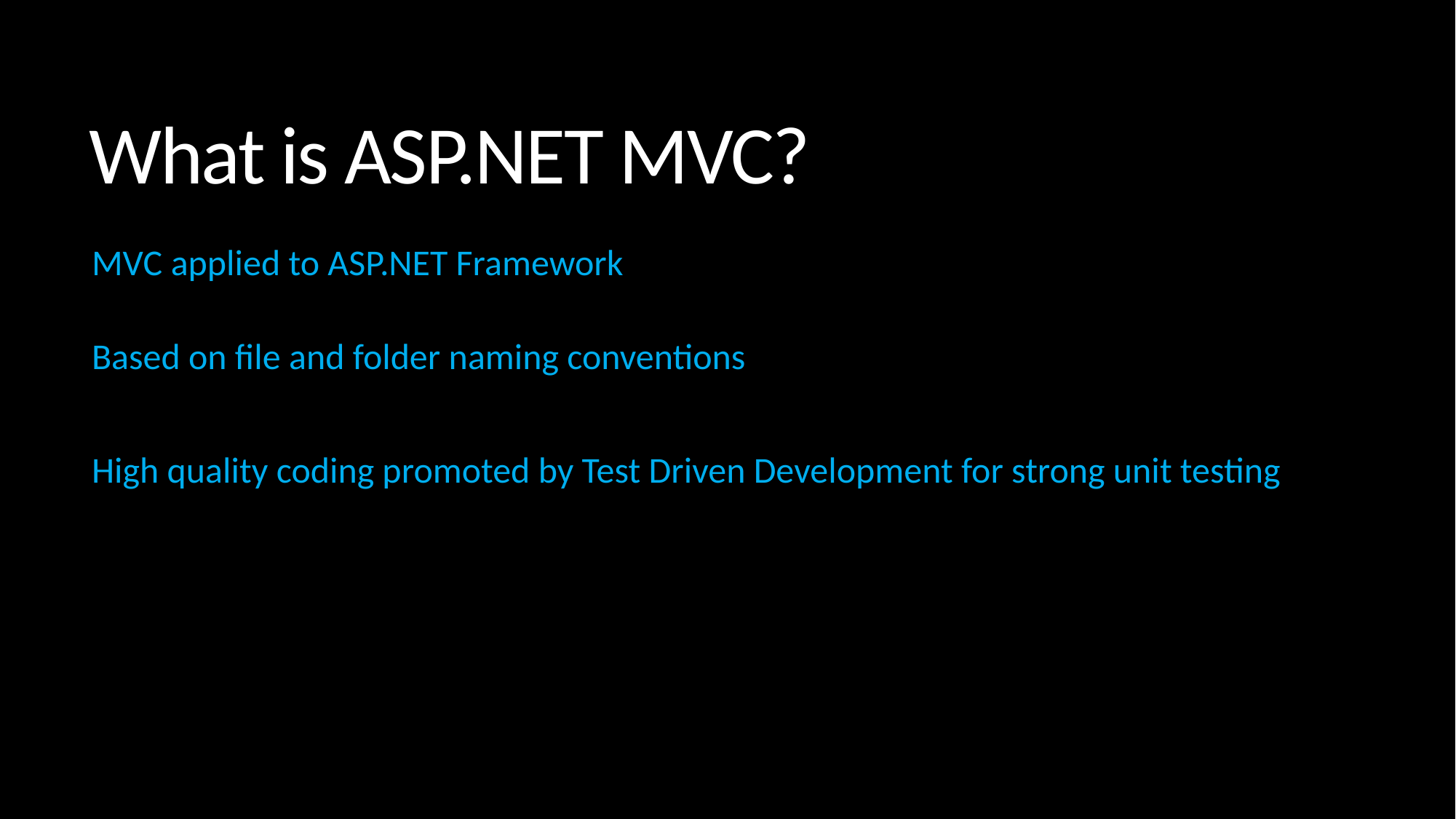

# What is ASP.NET MVC?
MVC applied to ASP.NET Framework
Based on file and folder naming conventions

High quality coding promoted by Test Driven Development for strong unit testing